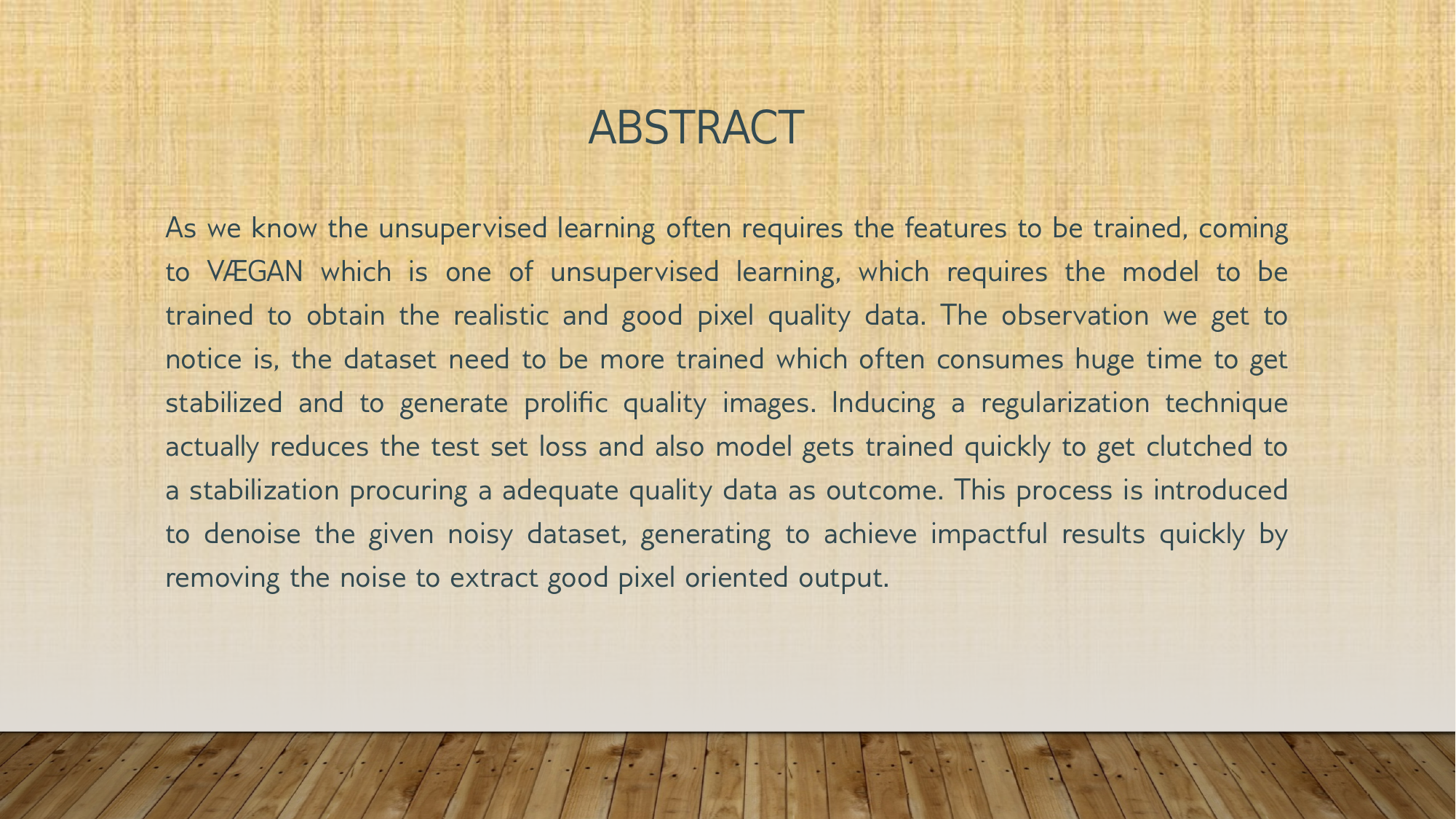

# ABSTRACT
As we know the unsupervised learning often requires the features to be trained, coming to VAEGAN which is one of unsupervised learning, which requires the model to be trained to obtain the realistic and good pixel quality data. The observation we get to notice is, the dataset need to be more trained which often consumes huge time to get stabilized and to generate prolific quality images. Inducing a regularization technique actually reduces the test set loss and also model gets trained quickly to get clutched to a stabilization procuring a adequate quality data as outcome. This process is introduced to denoise the given noisy dataset, generating to achieve impactful results quickly by removing the noise to extract good pixel oriented output.